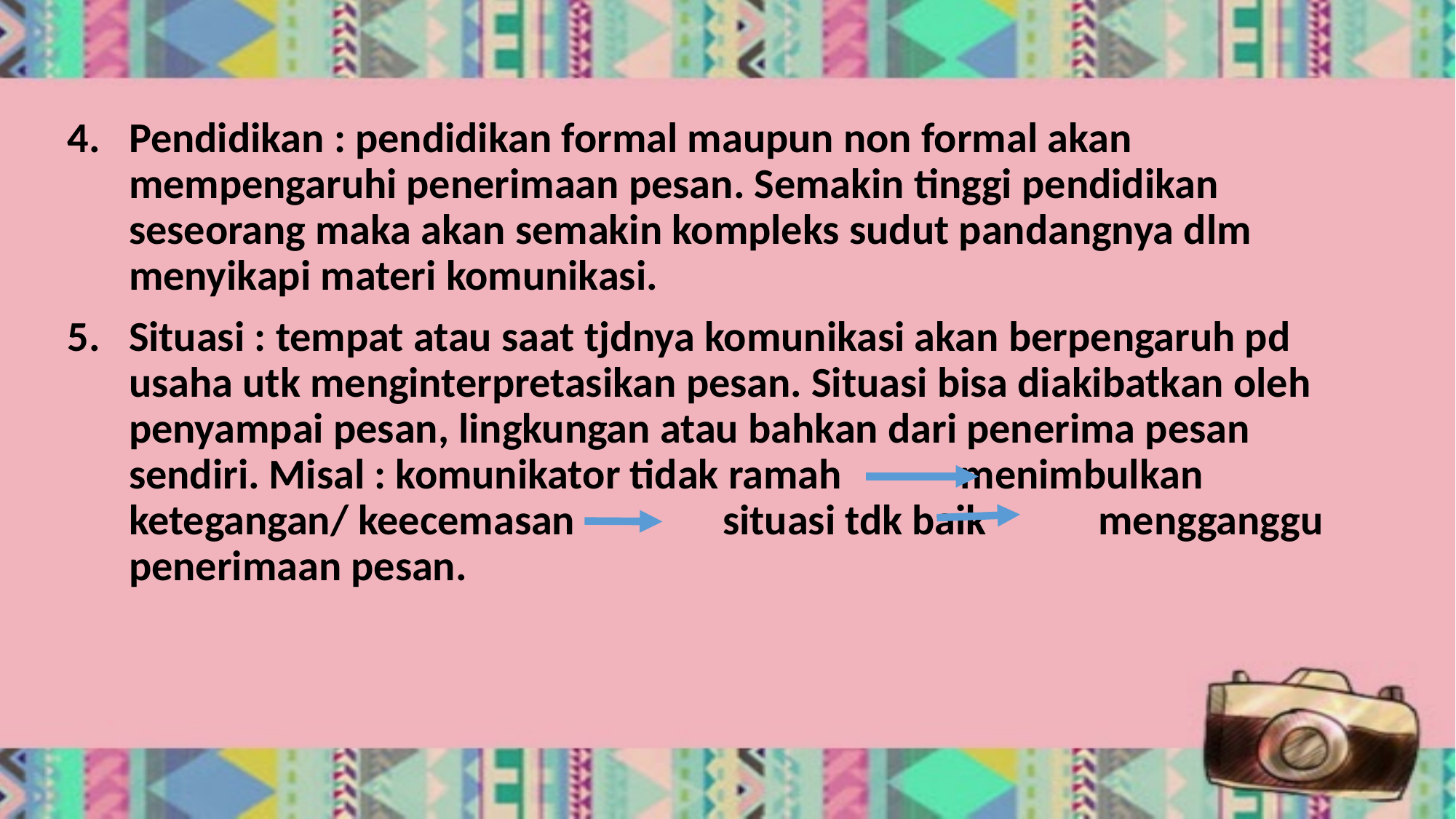

Pendidikan : pendidikan formal maupun non formal akan mempengaruhi penerimaan pesan. Semakin tinggi pendidikan seseorang maka akan semakin kompleks sudut pandangnya dlm menyikapi materi komunikasi.
Situasi : tempat atau saat tjdnya komunikasi akan berpengaruh pd usaha utk menginterpretasikan pesan. Situasi bisa diakibatkan oleh penyampai pesan, lingkungan atau bahkan dari penerima pesan sendiri. Misal : komunikator tidak ramah 	       menimbulkan ketegangan/ keecemasan	     situasi tdk baik 	          mengganggu penerimaan pesan.